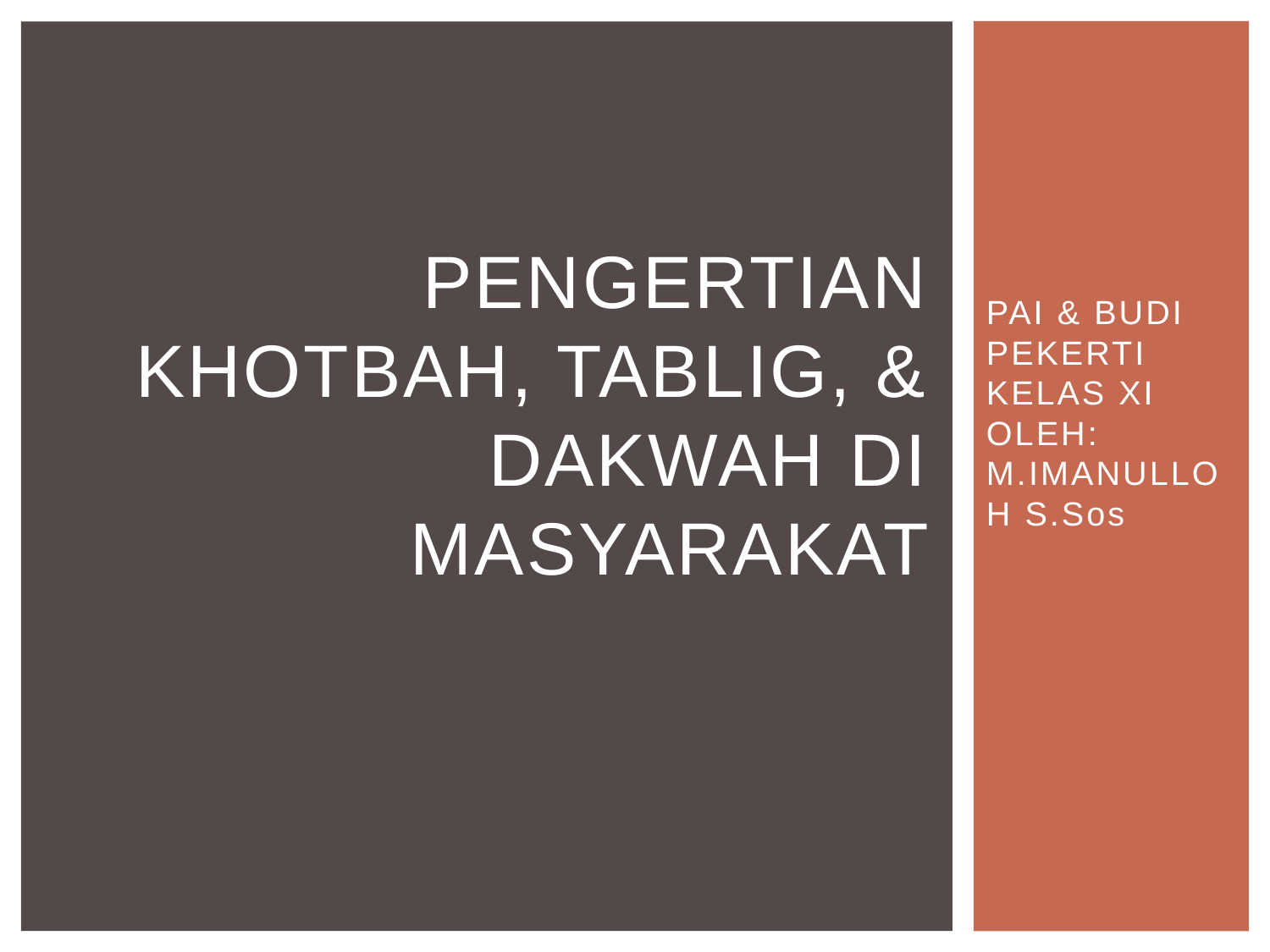

# Pengertian khotbah, tablig, & dakwah di masyarakat
PAI & BUDI PEKERTI KELAS XI OLEH: M.IMANULLOH S.Sos